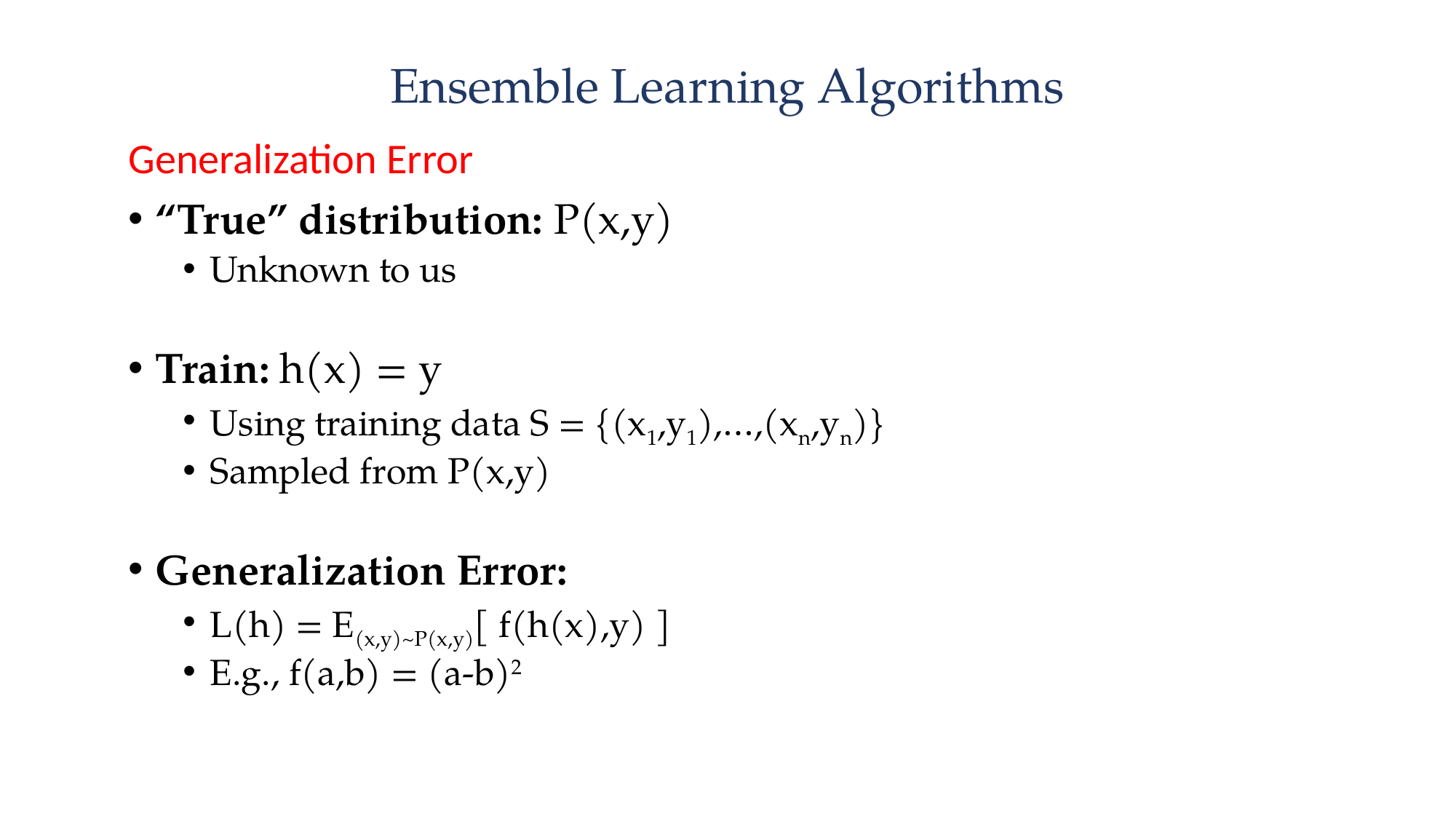

# Ensemble Learning Algorithms
Generalization Error
“True” distribution: P(x,y)
Unknown to us

Train: h(x) = y
Using training data S = {(x1,y1),…,(xn,yn)}
Sampled from P(x,y)

Generalization Error:
L(h) = E(x,y)~P(x,y)[ f(h(x),y) ]
E.g., f(a,b) = (a-b)2